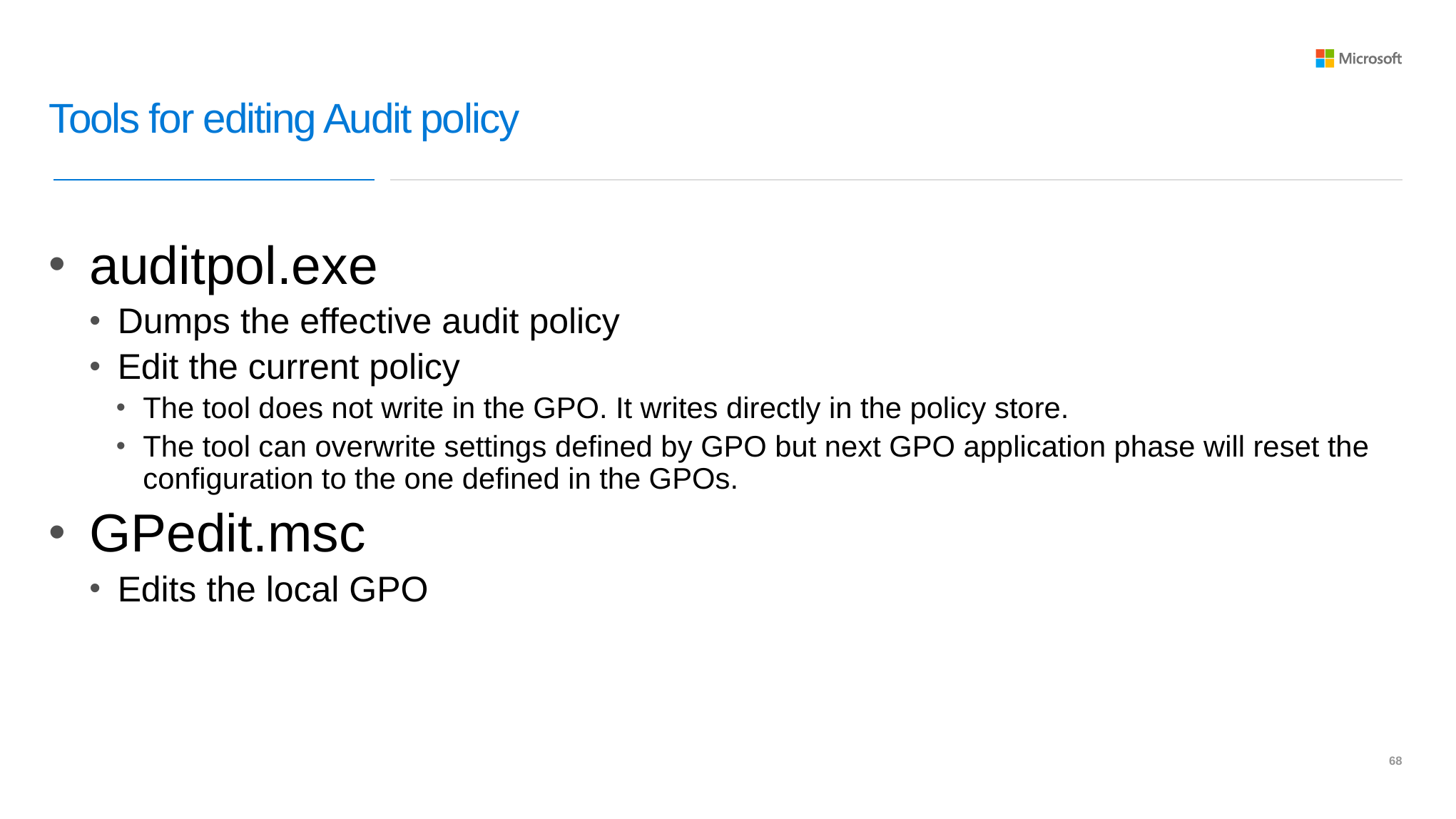

# Tools for editing Audit policy
auditpol.exe
Dumps the effective audit policy
Edit the current policy
The tool does not write in the GPO. It writes directly in the policy store.
The tool can overwrite settings defined by GPO but next GPO application phase will reset the configuration to the one defined in the GPOs.
GPedit.msc
Edits the local GPO
68